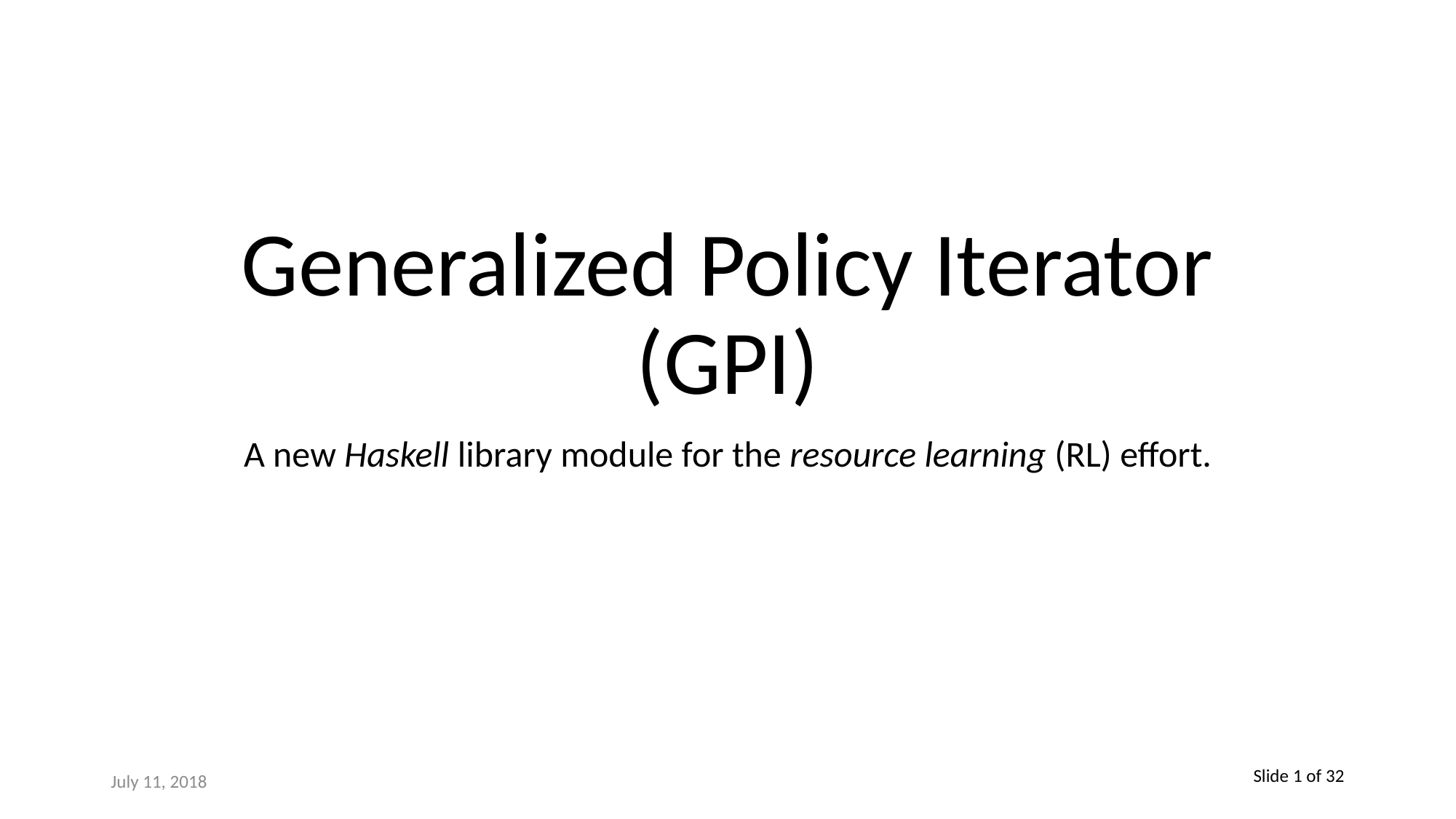

# Generalized Policy Iterator (GPI)
A new Haskell library module for the resource learning (RL) effort.
July 11, 2018